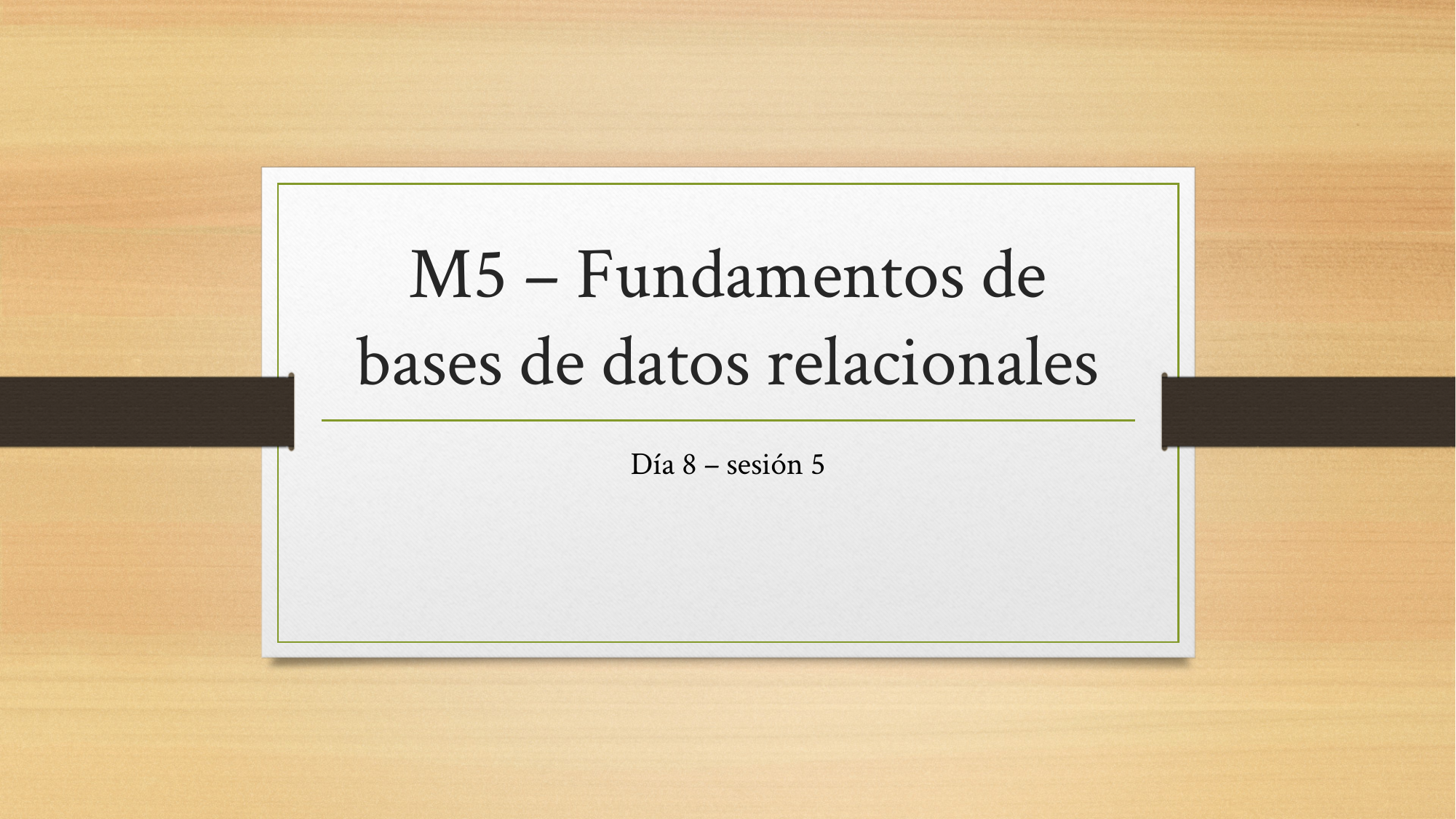

# M5 – Fundamentos de bases de datos relacionales
Día 8 – sesión 5